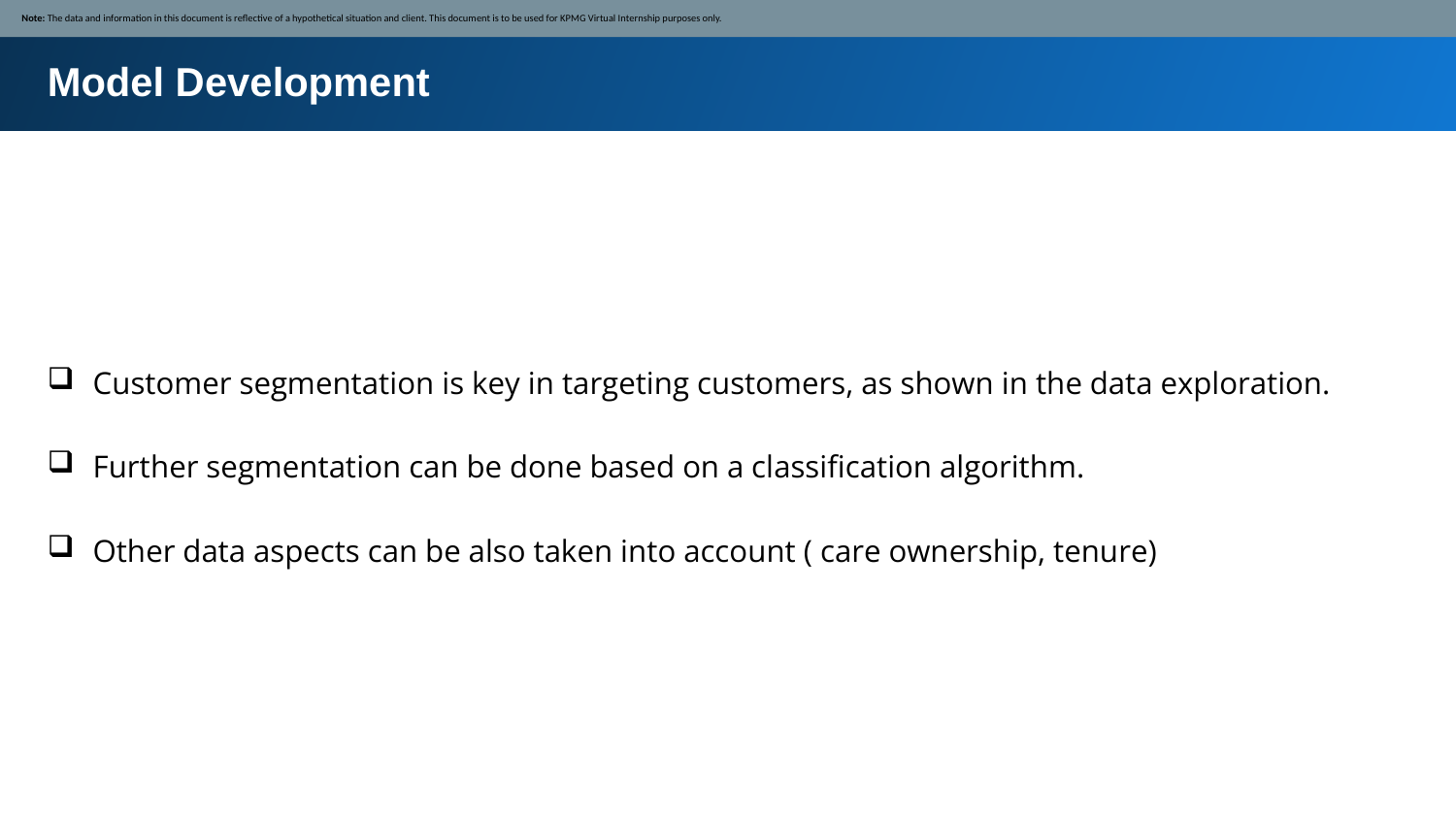

Note: The data and information in this document is reflective of a hypothetical situation and client. This document is to be used for KPMG Virtual Internship purposes only.
Model Development
Customer segmentation is key in targeting customers, as shown in the data exploration.

Further segmentation can be done based on a classification algorithm.

Other data aspects can be also taken into account ( care ownership, tenure)